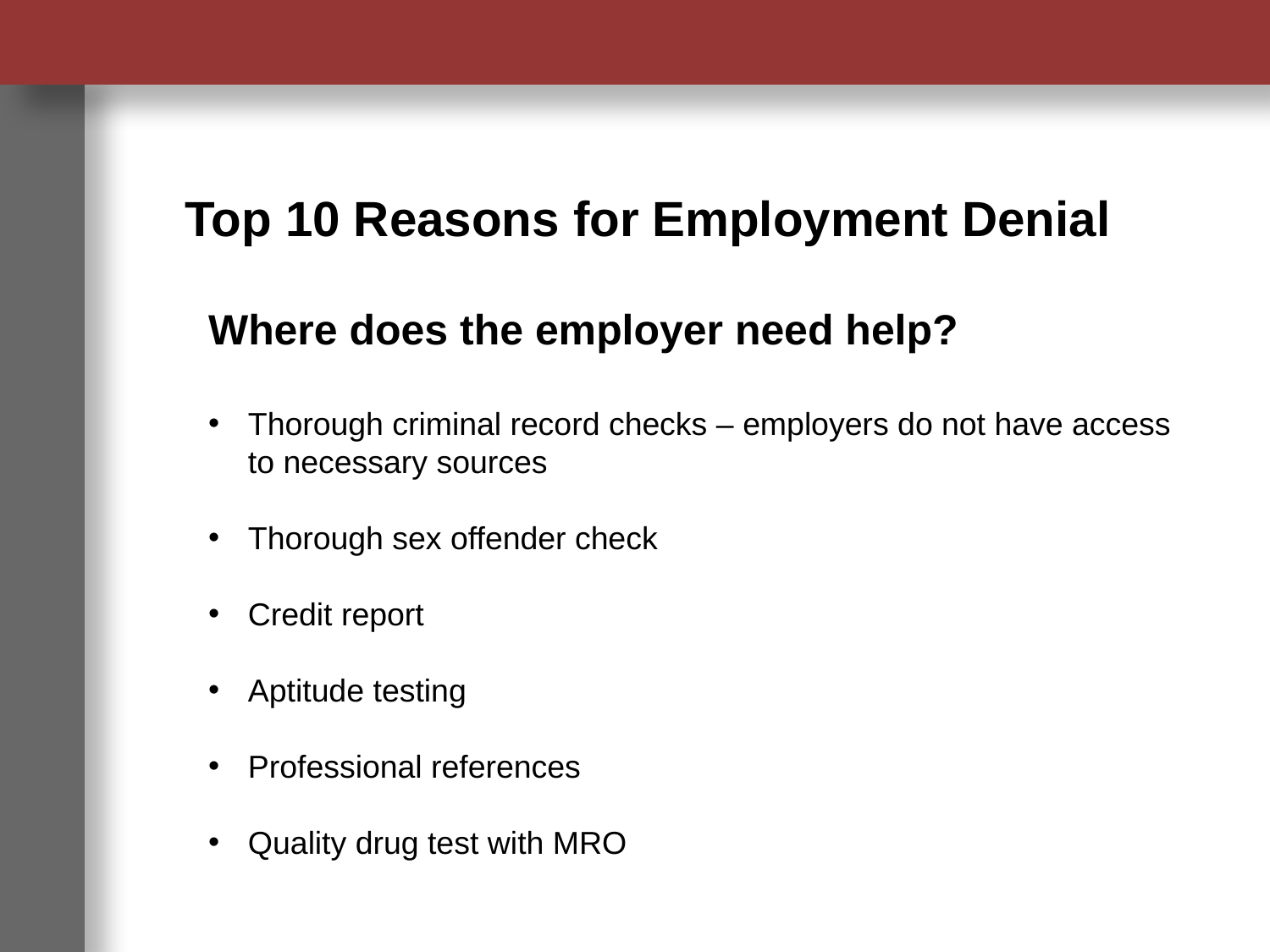

Top 10 Reasons for Employment Denial
Where does the employer need help?

Thorough criminal record checks – employers do not have access to necessary sources

Thorough sex offender check

Credit report

Aptitude testing

Professional references

Quality drug test with MRO